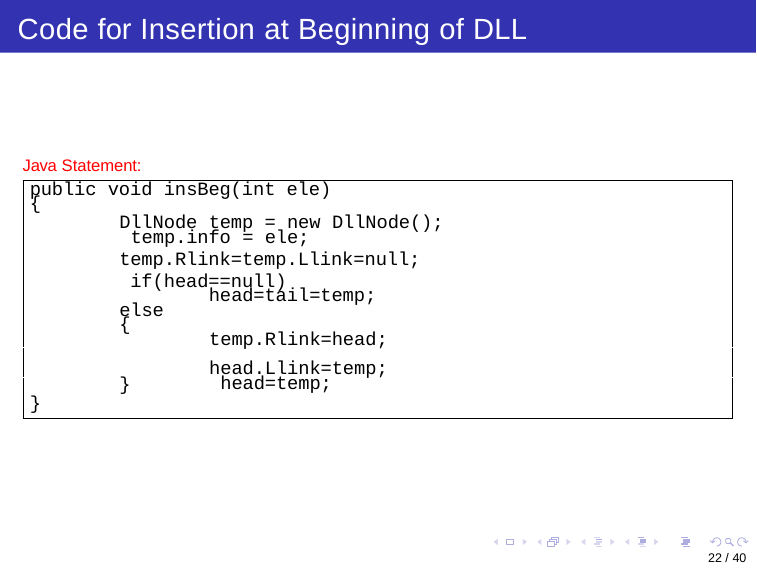

# Code for Insertion at Beginning of DLL
Java Statement:
public void insBeg(int ele)
{
DllNode temp = new DllNode();  temp.info = ele;
temp.Rlink=temp.Llink=null;  if(head==null)
head=tail=temp;

else
{

}
temp.Rlink=head;  head.Llink=temp;  head=temp;
}

22 / 40